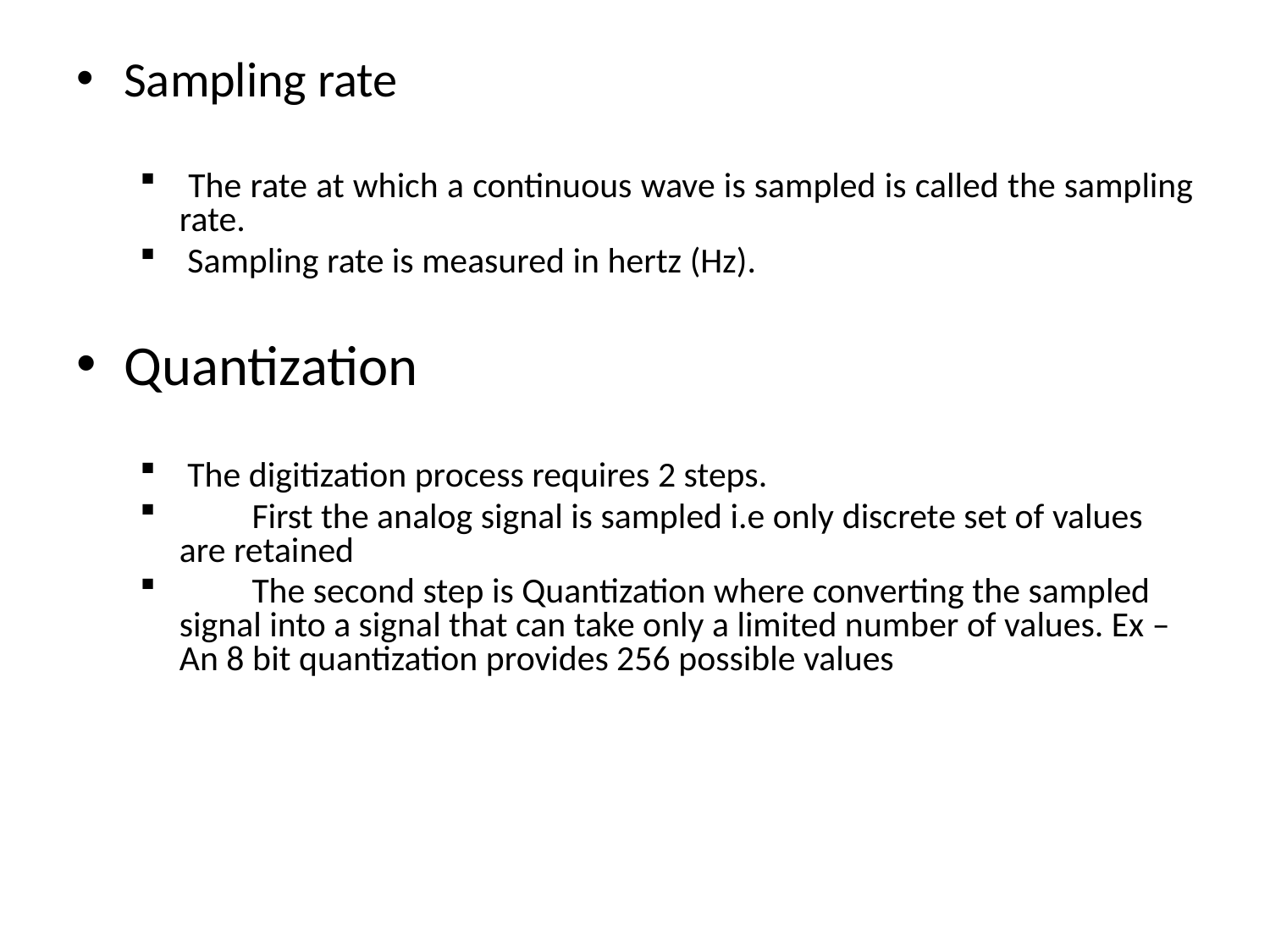

Sampling rate

 The rate at which a continuous wave is sampled is called the sampling rate.
 Sampling rate is measured in hertz (Hz).

Quantization

 The digitization process requires 2 steps.
         First the analog signal is sampled i.e only discrete set of values are retained
         The second step is Quantization where converting the sampled signal into a signal that can take only a limited number of values. Ex – An 8 bit quantization provides 256 possible values